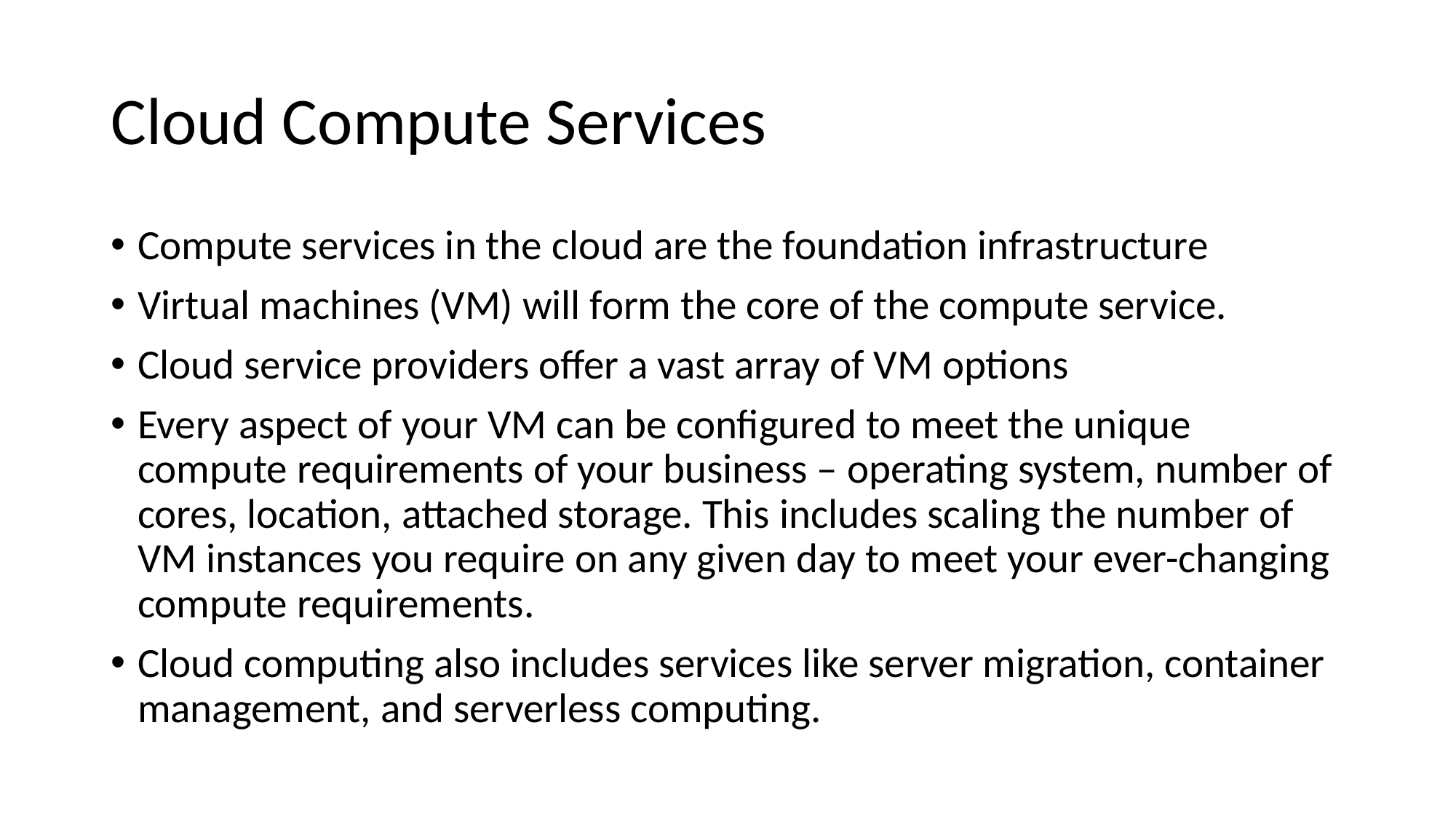

# Cloud Compute Services
Compute services in the cloud are the foundation infrastructure
Virtual machines (VM) will form the core of the compute service.
Cloud service providers offer a vast array of VM options
Every aspect of your VM can be configured to meet the unique compute requirements of your business – operating system, number of cores, location, attached storage. This includes scaling the number of VM instances you require on any given day to meet your ever-changing compute requirements.
Cloud computing also includes services like server migration, container management, and serverless computing.